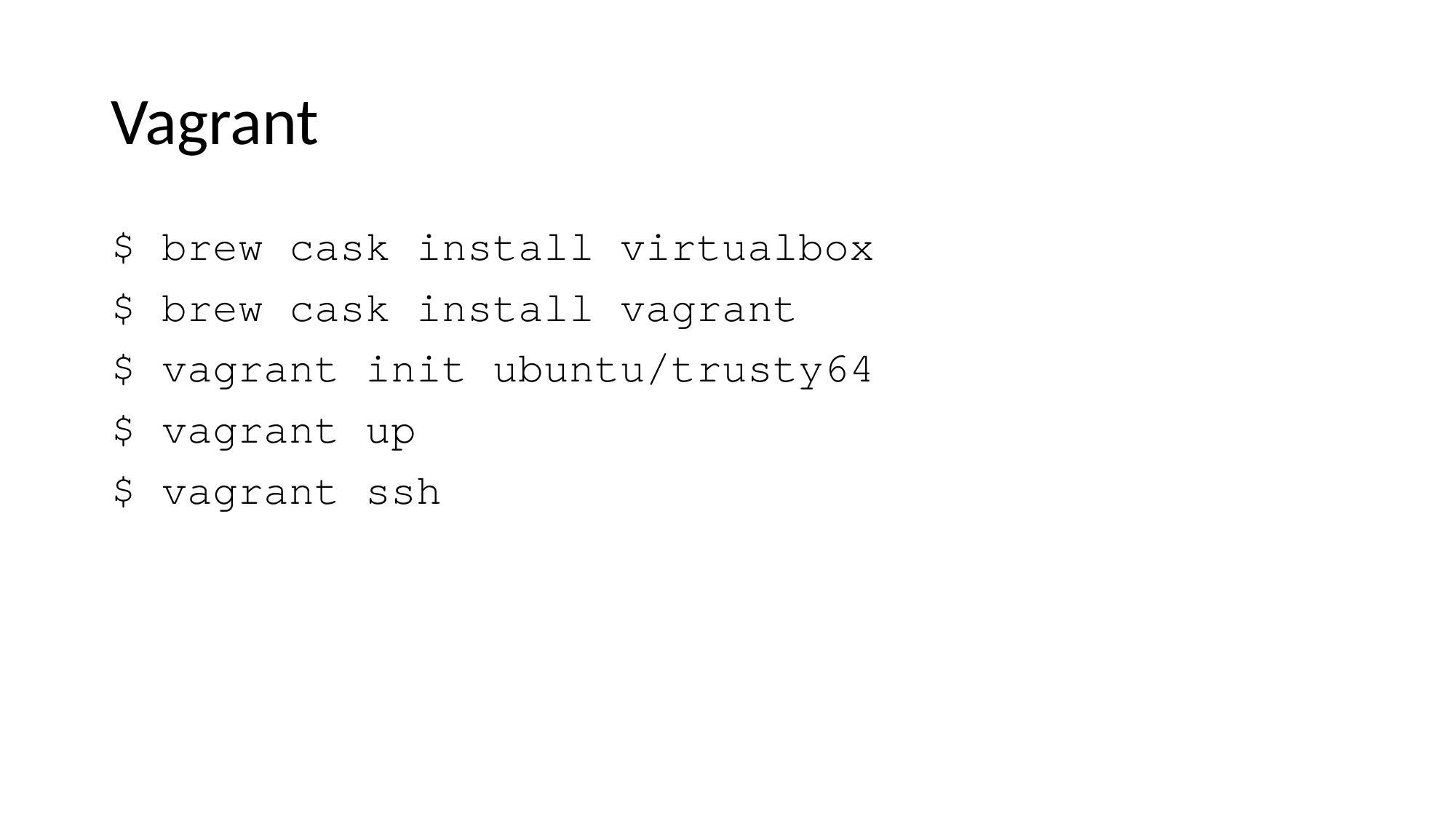

# Vagrant
$ brew cask install virtualbox
$ brew cask install vagrant
$ vagrant init ubuntu/trusty64
$ vagrant up
$ vagrant ssh